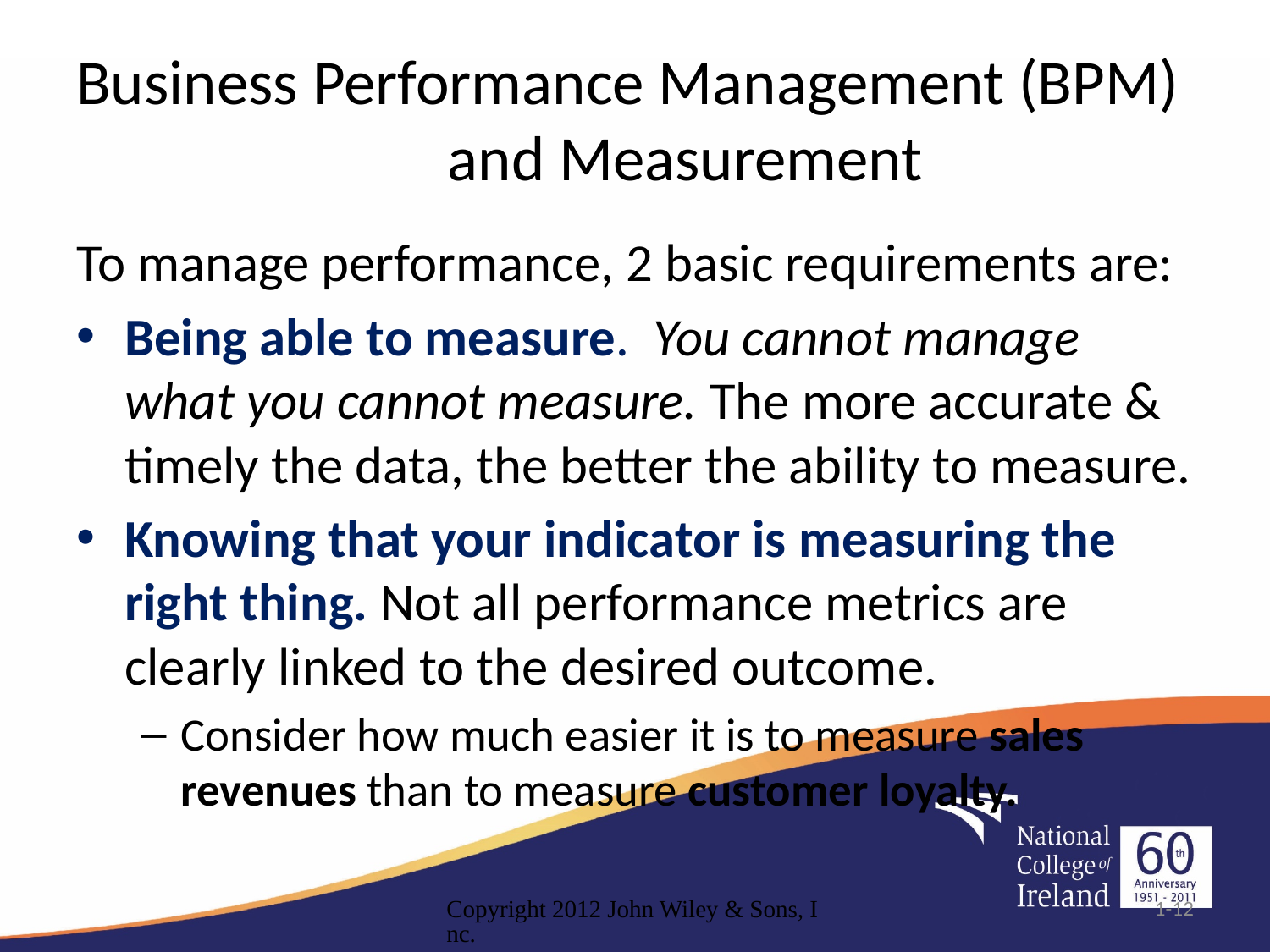

# Business Performance Management (BPM) and Measurement
To manage performance, 2 basic requirements are:
Being able to measure.  You cannot manage what you cannot measure. The more accurate & timely the data, the better the ability to measure.
Knowing that your indicator is measuring the right thing. Not all performance metrics are clearly linked to the desired outcome.
Consider how much easier it is to measure sales revenues than to measure customer loyalty.
Copyright 2012 John Wiley & Sons, Inc.
1-12